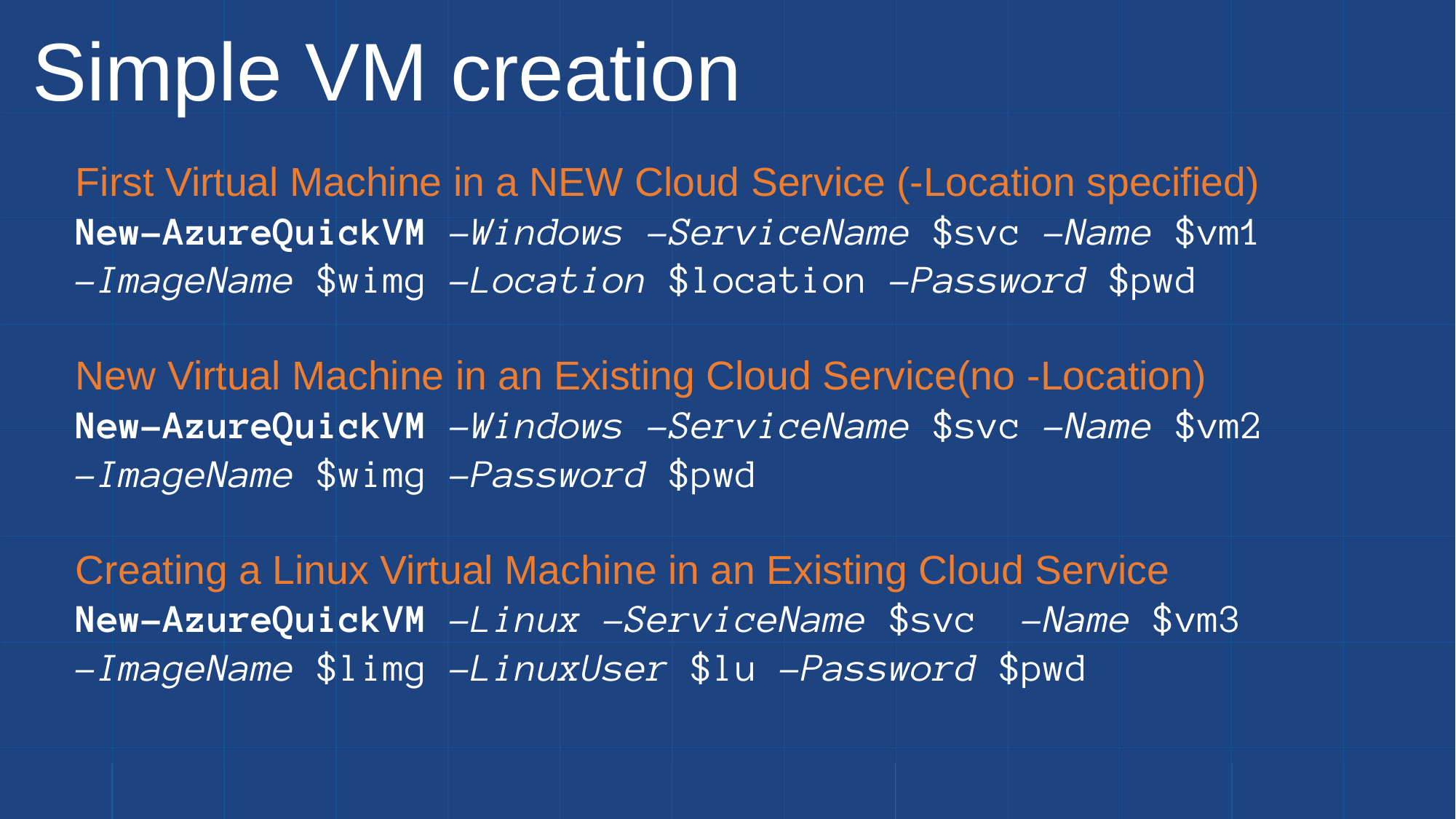

# Simple VM creation
First Virtual Machine in a NEW Cloud Service (-Location specified)
New-AzureQuickVM -Windows -ServiceName $svc -Name $vm1 -ImageName $wimg -Location $location -Password $pwd

New Virtual Machine in an Existing Cloud Service(no -Location)
New-AzureQuickVM -Windows -ServiceName $svc -Name $vm2 -ImageName $wimg -Password $pwd

Creating a Linux Virtual Machine in an Existing Cloud Service
New-AzureQuickVM -Linux -ServiceName $svc  -Name $vm3 -ImageName $limg -LinuxUser $lu -Password $pwd